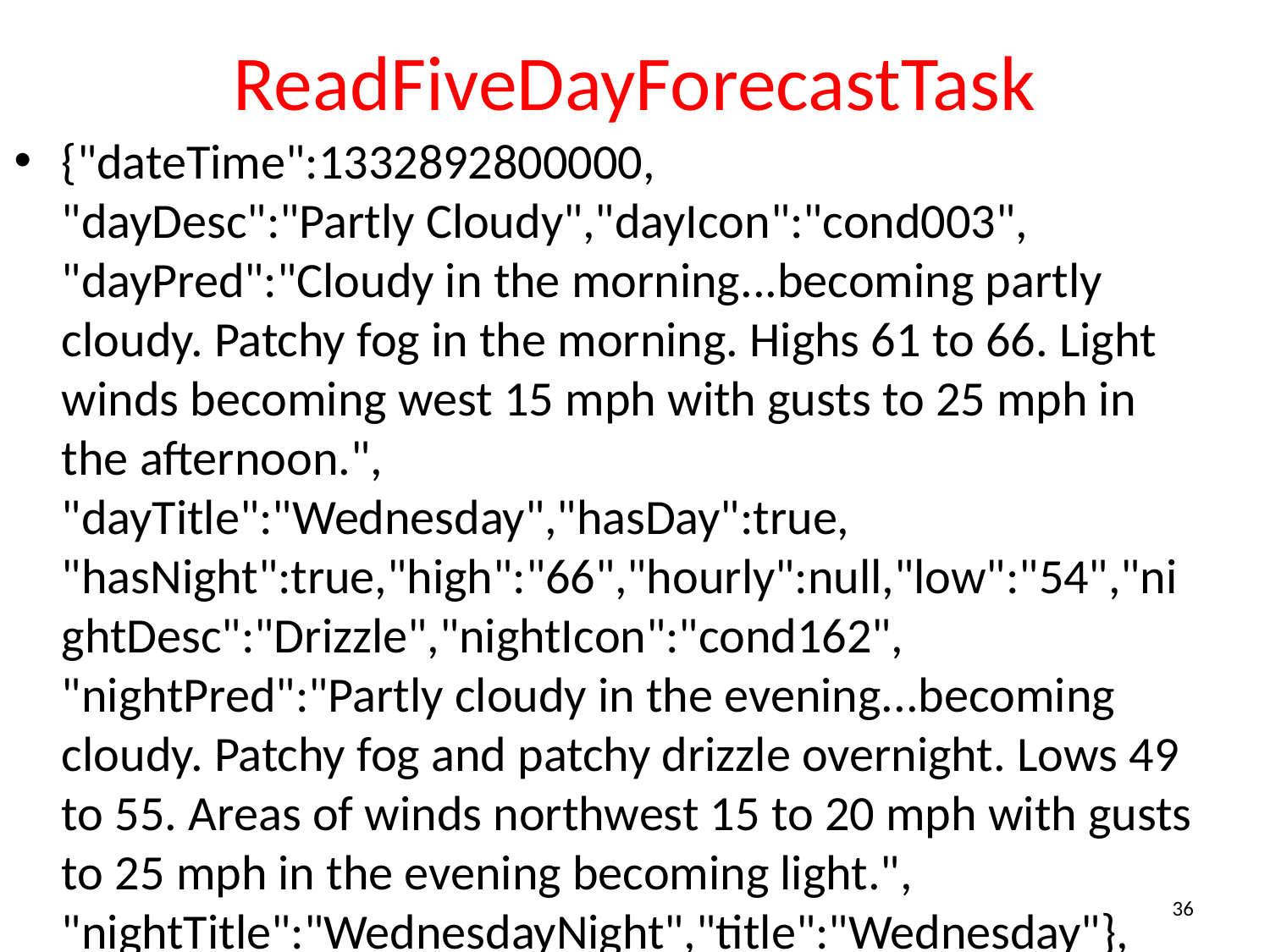

# ReadFiveDayForecastTask
{"dateTime":1332892800000,
"dayDesc":"Partly Cloudy","dayIcon":"cond003",
"dayPred":"Cloudy in the morning...becoming partly cloudy. Patchy fog in the morning. Highs 61 to 66. Light winds becoming west 15 mph with gusts to 25 mph in the afternoon.",
"dayTitle":"Wednesday","hasDay":true,
"hasNight":true,"high":"66","hourly":null,"low":"54","nightDesc":"Drizzle","nightIcon":"cond162",
"nightPred":"Partly cloudy in the evening...becoming cloudy. Patchy fog and patchy drizzle overnight. Lows 49 to 55. Areas of winds northwest 15 to 20 mph with gusts to 25 mph in the evening becoming light.",
"nightTitle":"WednesdayNight","title":"Wednesday"},
36